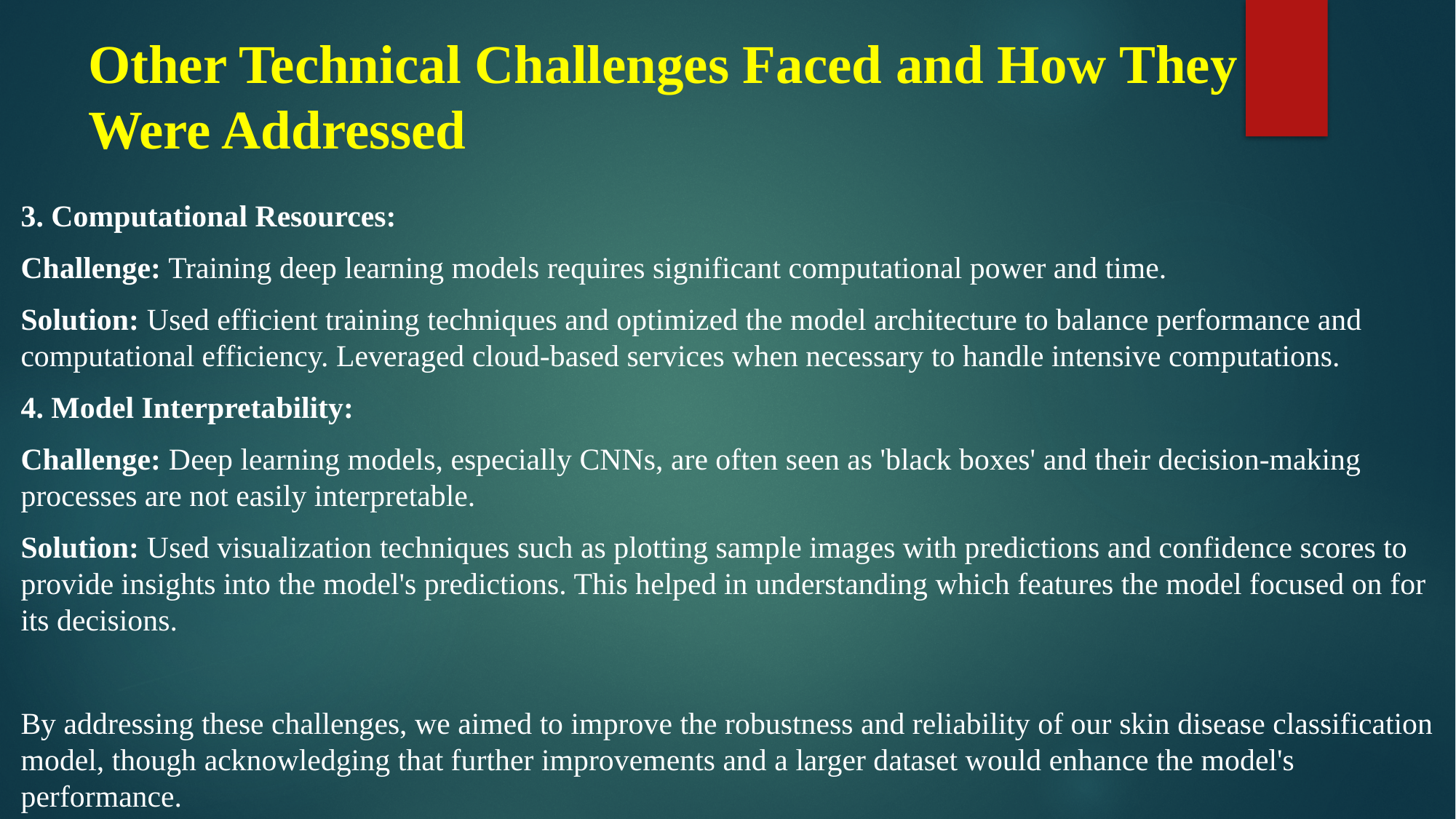

# Other Technical Challenges Faced and How They Were Addressed
3. Computational Resources:
Challenge: Training deep learning models requires significant computational power and time.
Solution: Used efficient training techniques and optimized the model architecture to balance performance and computational efficiency. Leveraged cloud-based services when necessary to handle intensive computations.
4. Model Interpretability:
Challenge: Deep learning models, especially CNNs, are often seen as 'black boxes' and their decision-making processes are not easily interpretable.
Solution: Used visualization techniques such as plotting sample images with predictions and confidence scores to provide insights into the model's predictions. This helped in understanding which features the model focused on for its decisions.

By addressing these challenges, we aimed to improve the robustness and reliability of our skin disease classification model, though acknowledging that further improvements and a larger dataset would enhance the model's performance.